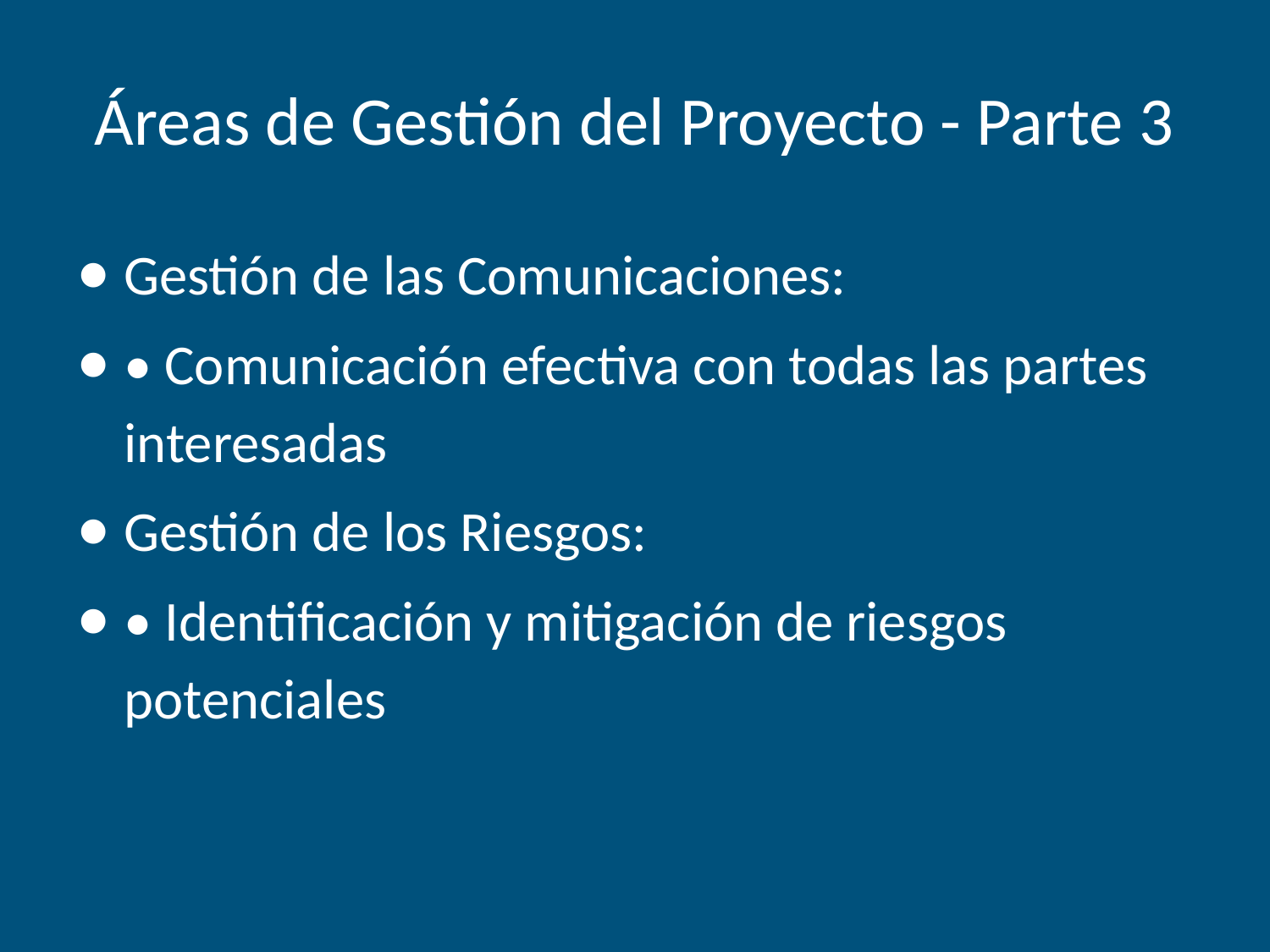

# Áreas de Gestión del Proyecto - Parte 3
Gestión de las Comunicaciones:
• Comunicación efectiva con todas las partes interesadas
Gestión de los Riesgos:
• Identificación y mitigación de riesgos potenciales